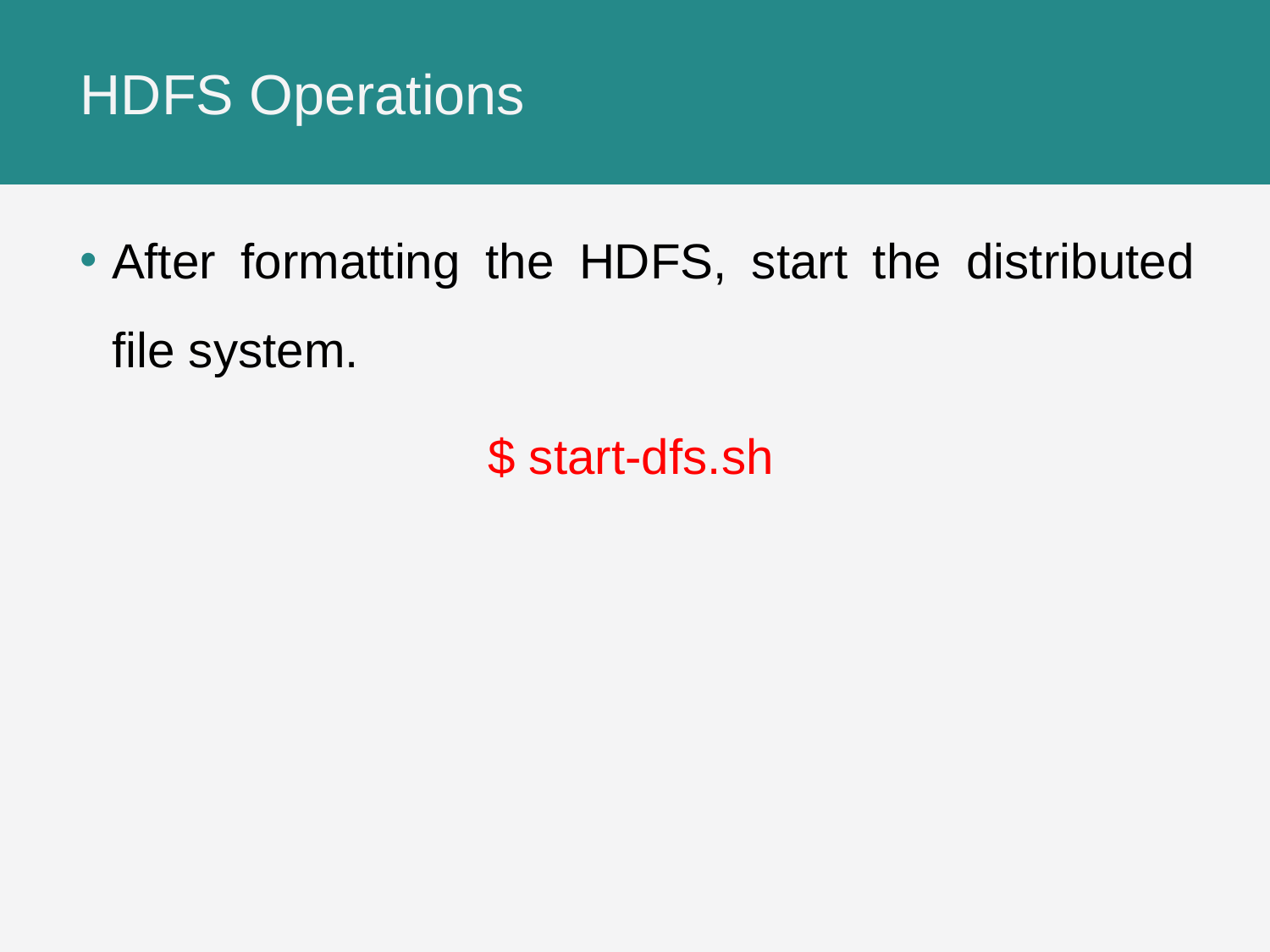

# HDFS Operations
After formatting the HDFS, start the distributed file system.
$ start-dfs.sh